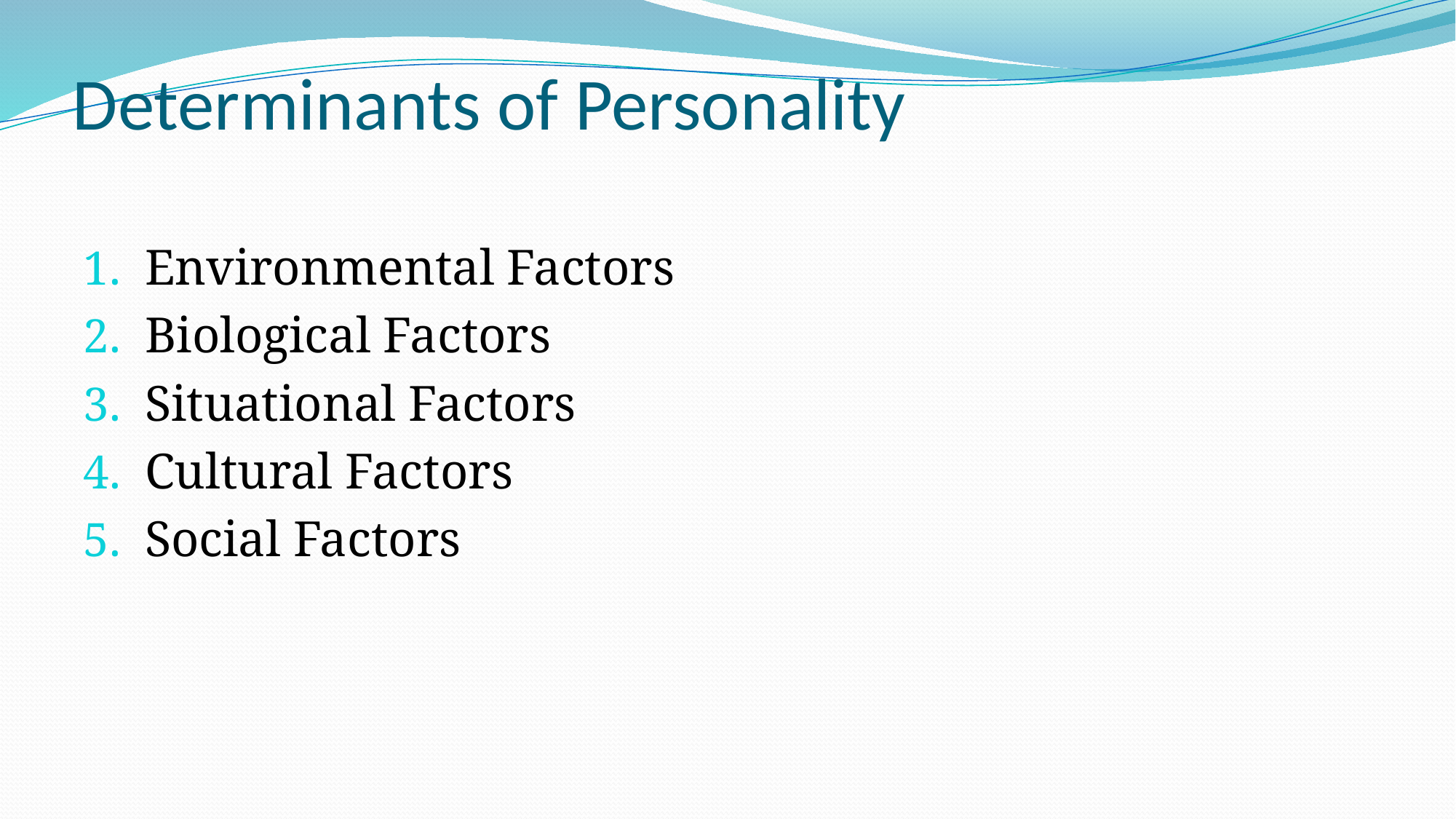

# Determinants of Personality
Environmental Factors
Biological Factors
Situational Factors
Cultural Factors
Social Factors